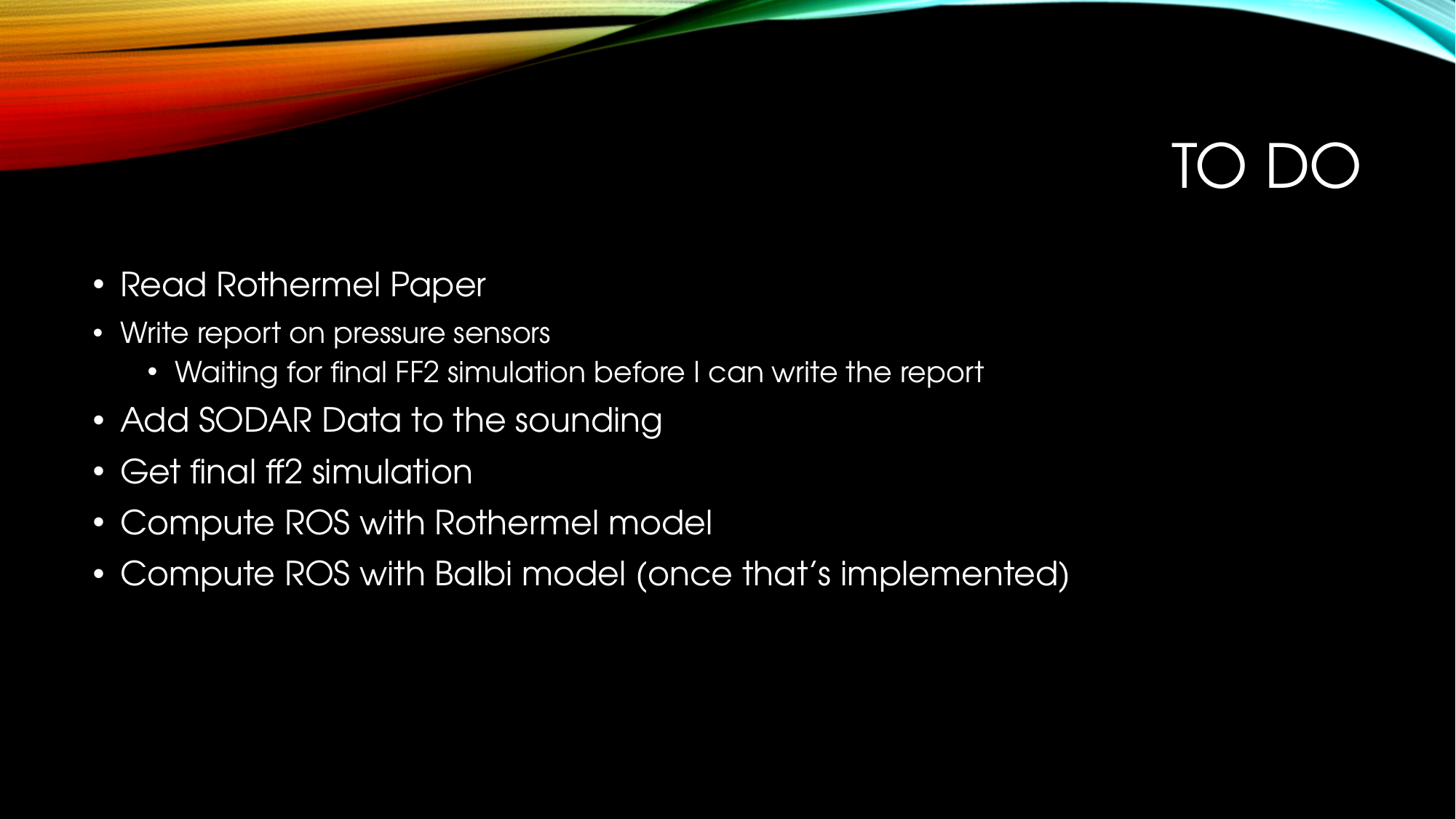

# To DO
Read Rothermel Paper
Write report on pressure sensors
Waiting for final FF2 simulation before I can write the report
Add SODAR Data to the sounding
Get final ff2 simulation
Compute ROS with Rothermel model
Compute ROS with Balbi model (once that’s implemented)